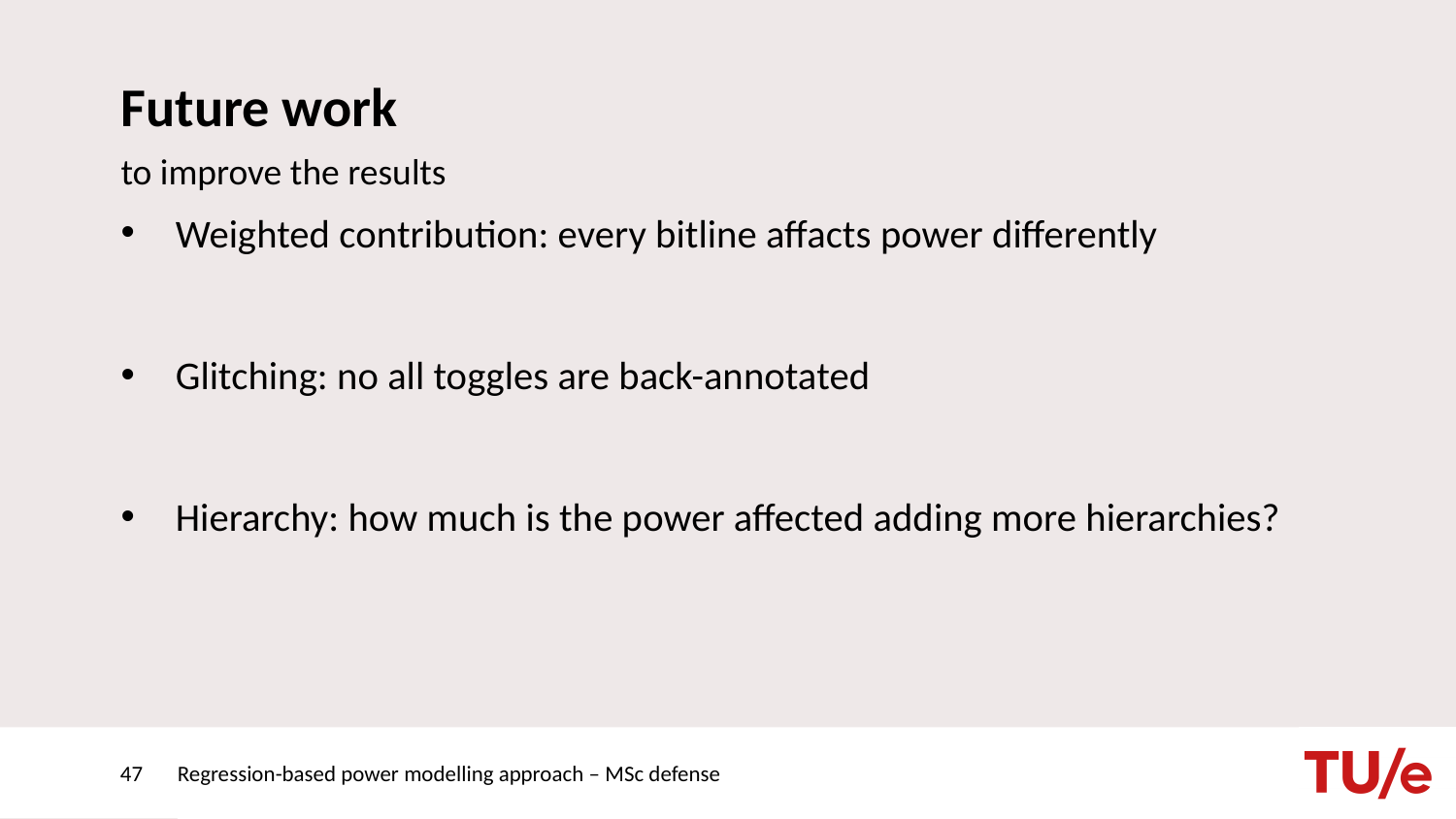

# Future work to improve the results
Weighted contribution: every bitline affacts power differently

Glitching: no all toggles are back-annotated

Hierarchy: how much is the power affected adding more hierarchies?
47
Regression-based power modelling approach – MSc defense